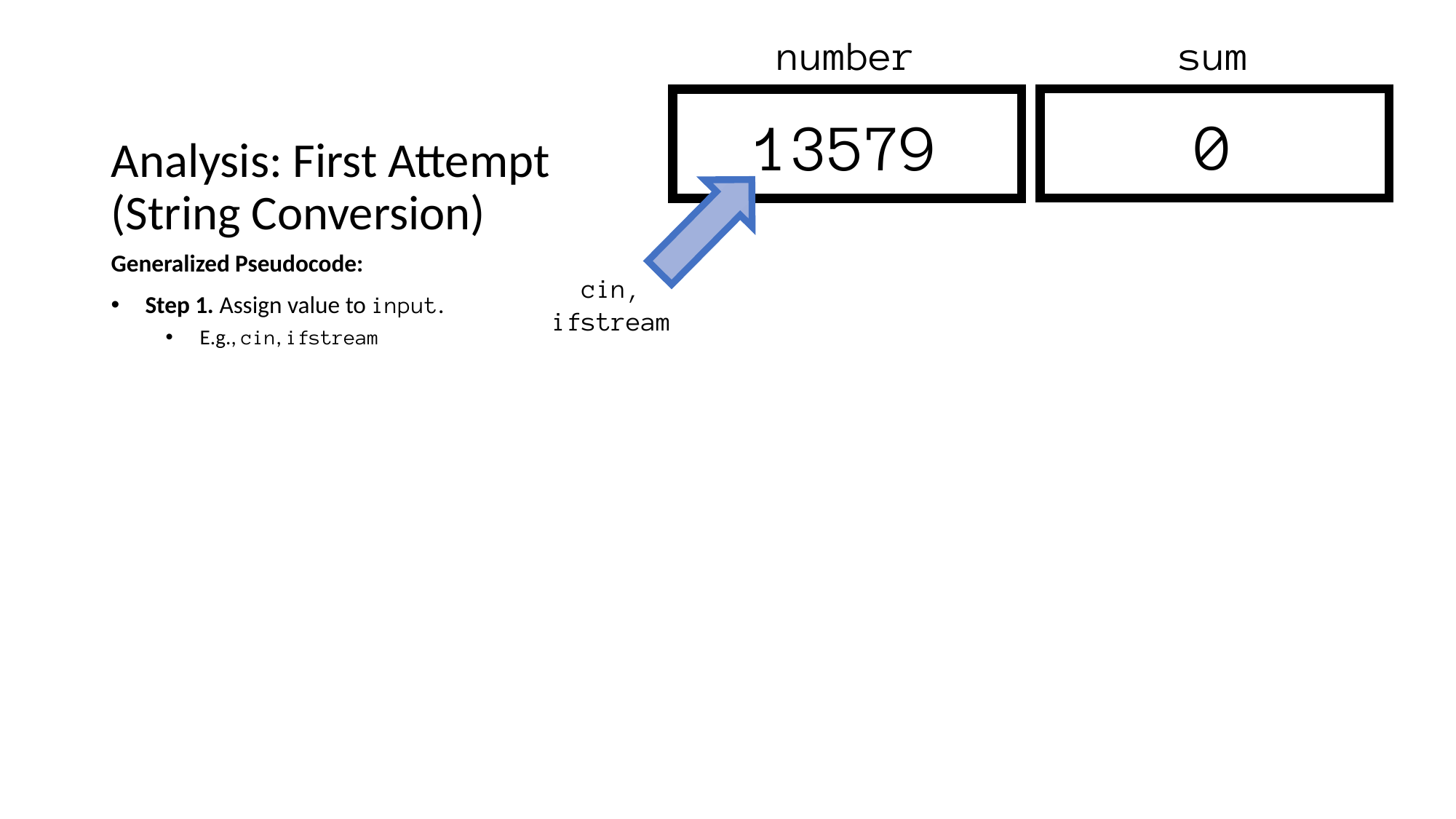

number
sum
# Analysis: First Attempt (String Conversion)
0
13579

Generalized Pseudocode:
Step 1. Assign value to input.
E.g., cin, ifstream

cin,
ifstream